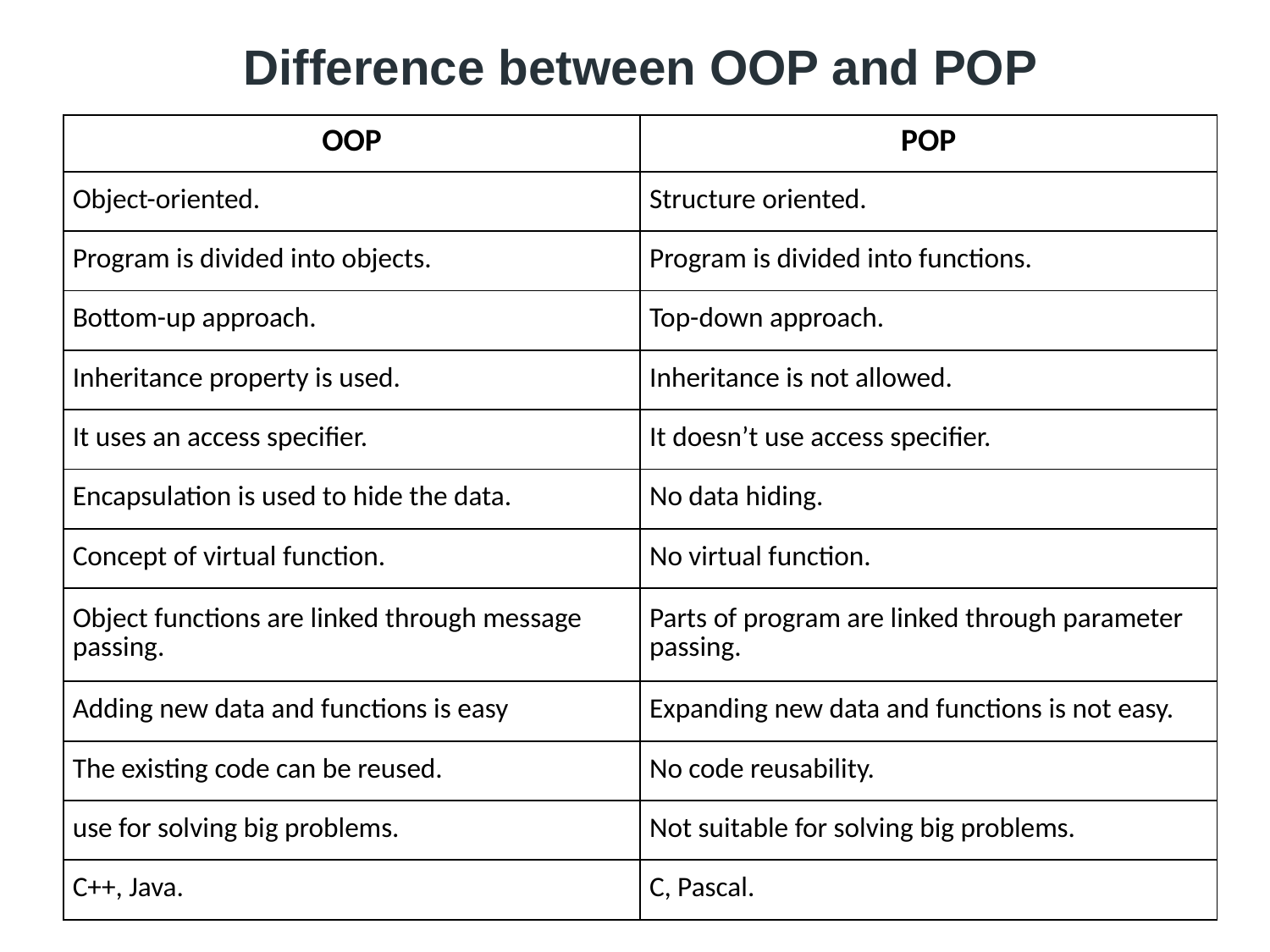

Difference between OOP and POP
| OOP | POP |
| --- | --- |
| Object-oriented. | Structure oriented. |
| Program is divided into objects. | Program is divided into functions. |
| Bottom-up approach. | Top-down approach. |
| Inheritance property is used. | Inheritance is not allowed. |
| It uses an access specifier. | It doesn’t use access specifier. |
| Encapsulation is used to hide the data. | No data hiding. |
| Concept of virtual function. | No virtual function. |
| Object functions are linked through message passing. | Parts of program are linked through parameter passing. |
| Adding new data and functions is easy | Expanding new data and functions is not easy. |
| The existing code can be reused. | No code reusability. |
| use for solving big problems. | Not suitable for solving big problems. |
| C++, Java. | C, Pascal. |